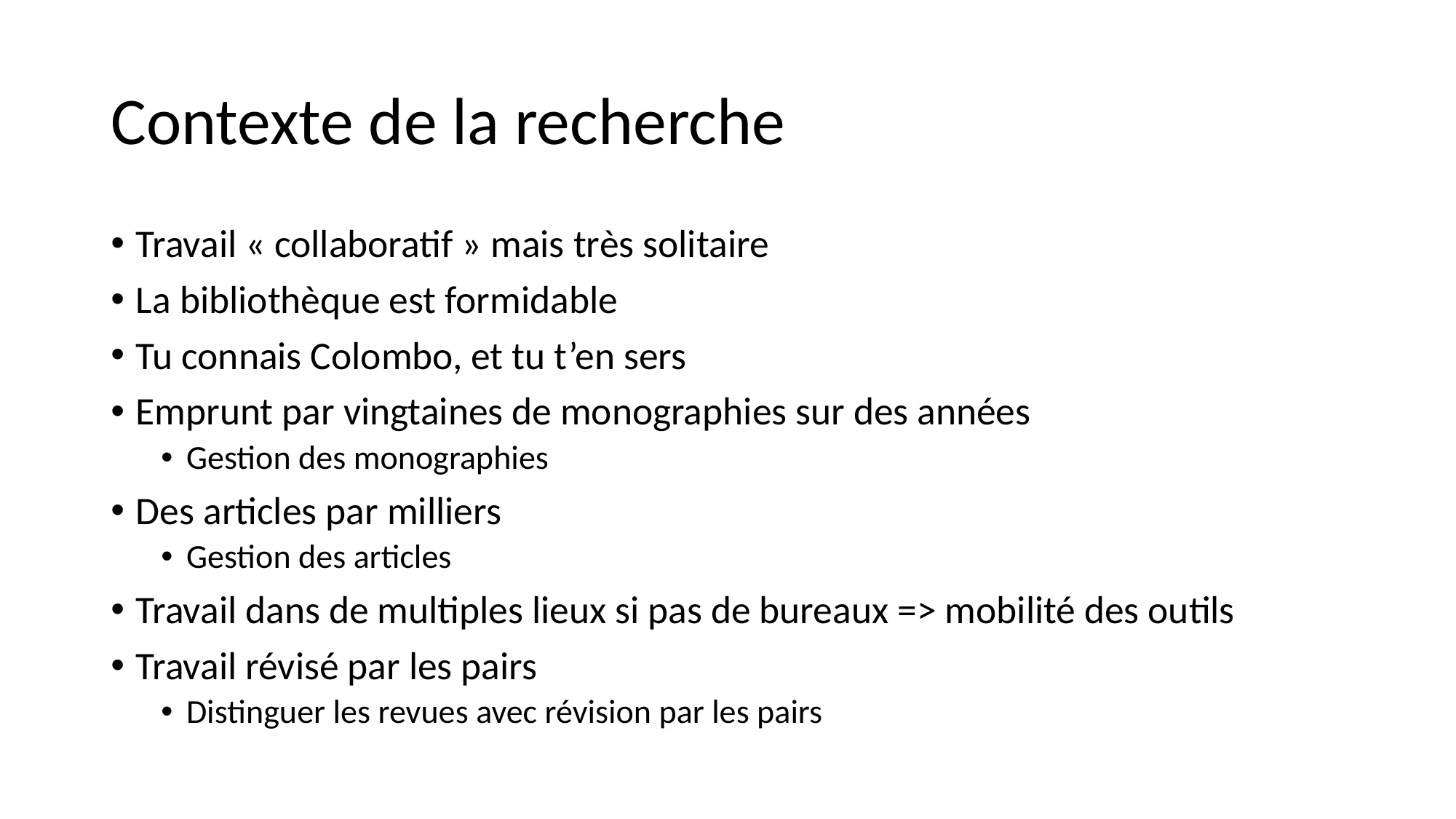

# Contexte de la recherche
Travail « collaboratif » mais très solitaire
La bibliothèque est formidable
Tu connais Colombo, et tu t’en sers
Emprunt par vingtaines de monographies sur des années
Gestion des monographies
Des articles par milliers
Gestion des articles
Travail dans de multiples lieux si pas de bureaux => mobilité des outils
Travail révisé par les pairs
Distinguer les revues avec révision par les pairs